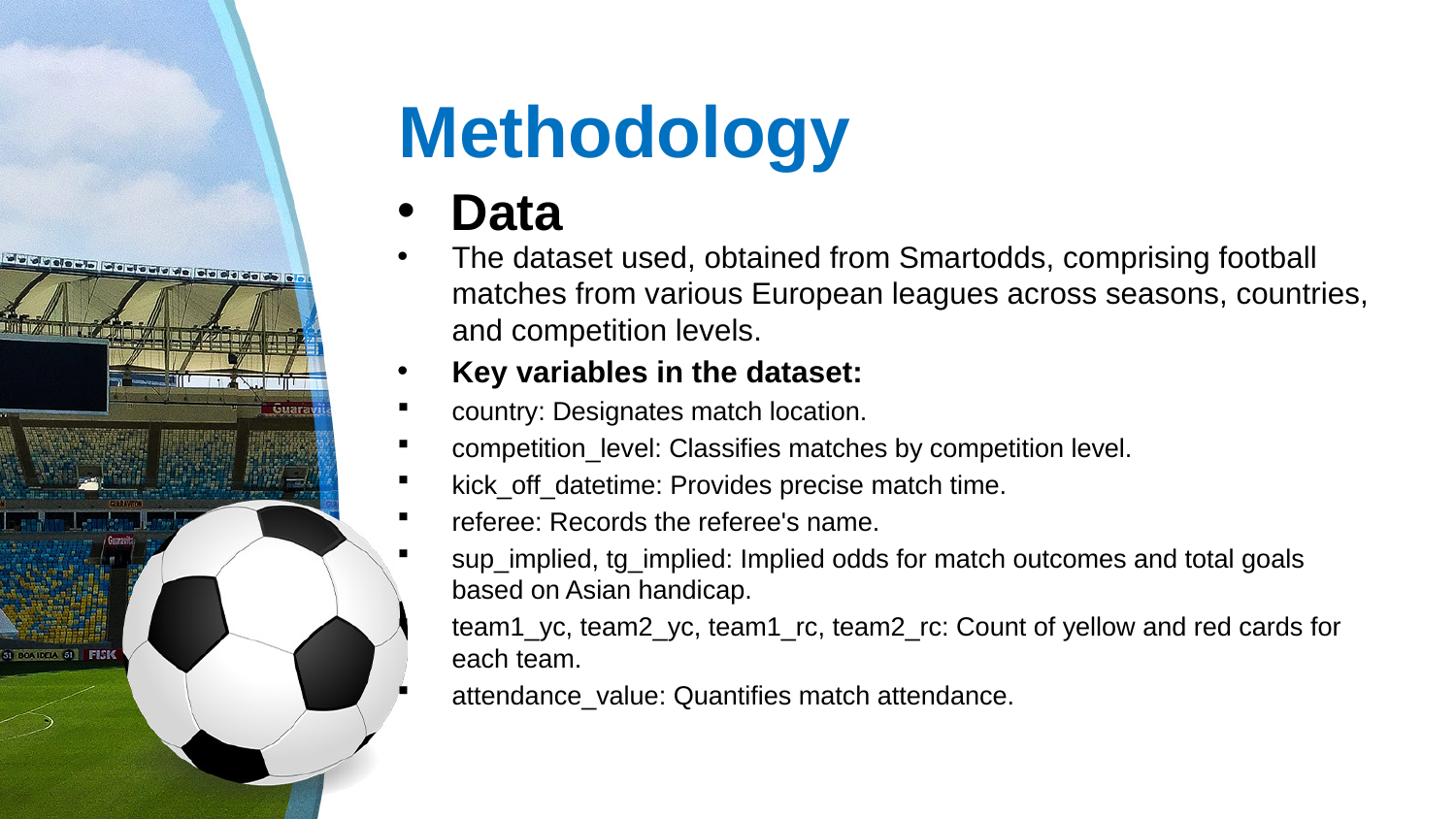

# Methodology
Data
The dataset used, obtained from Smartodds, comprising football matches from various European leagues across seasons, countries, and competition levels.
Key variables in the dataset:
country: Designates match location.
competition_level: Classifies matches by competition level.
kick_off_datetime: Provides precise match time.
referee: Records the referee's name.
sup_implied, tg_implied: Implied odds for match outcomes and total goals based on Asian handicap.
team1_yc, team2_yc, team1_rc, team2_rc: Count of yellow and red cards for each team.
attendance_value: Quantifies match attendance.